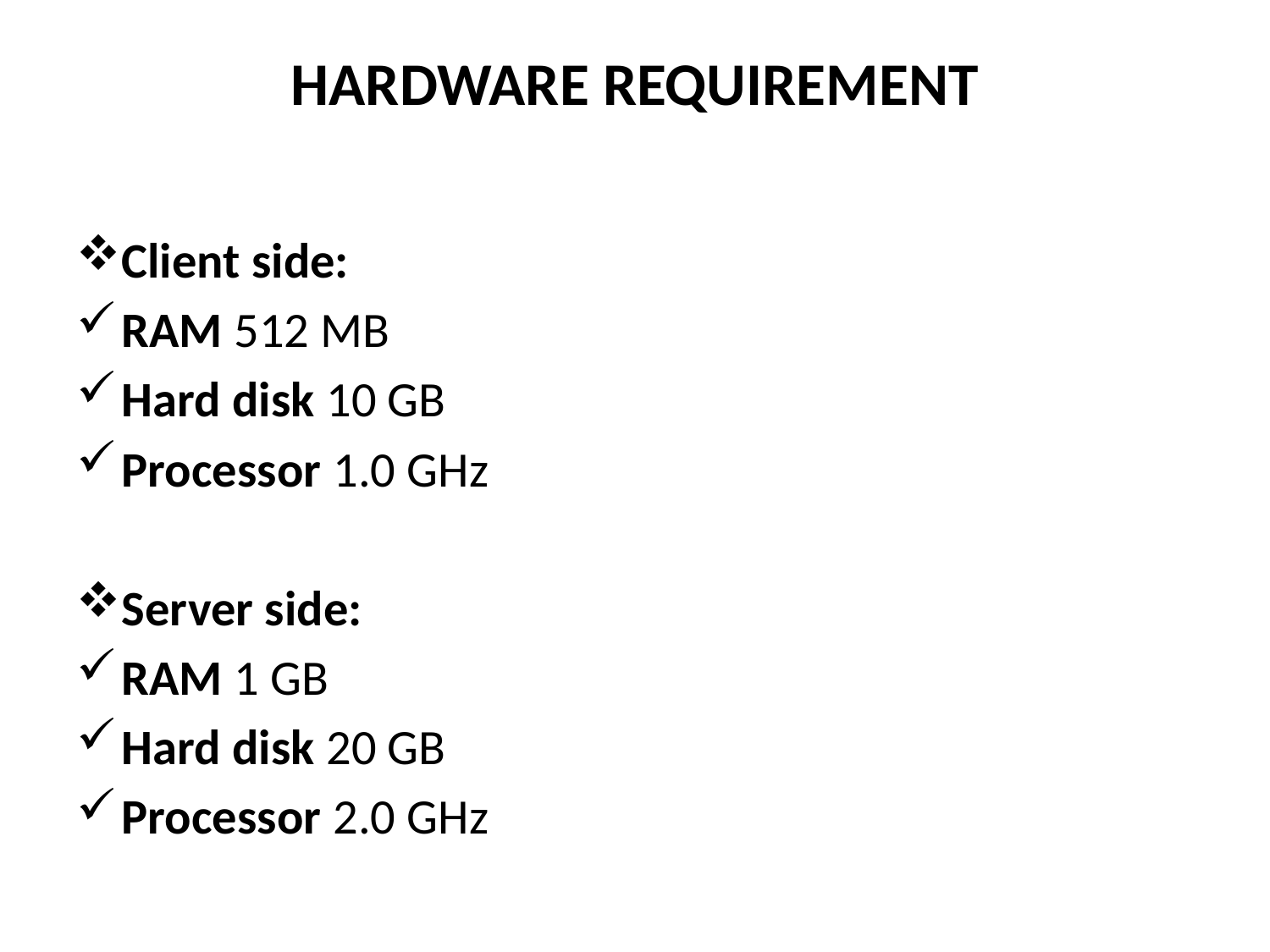

# HARDWARE REQUIREMENT
Client side:
RAM 512 MB
Hard disk 10 GB
Processor 1.0 GHz

Server side:
RAM 1 GB
Hard disk 20 GB
Processor 2.0 GHz